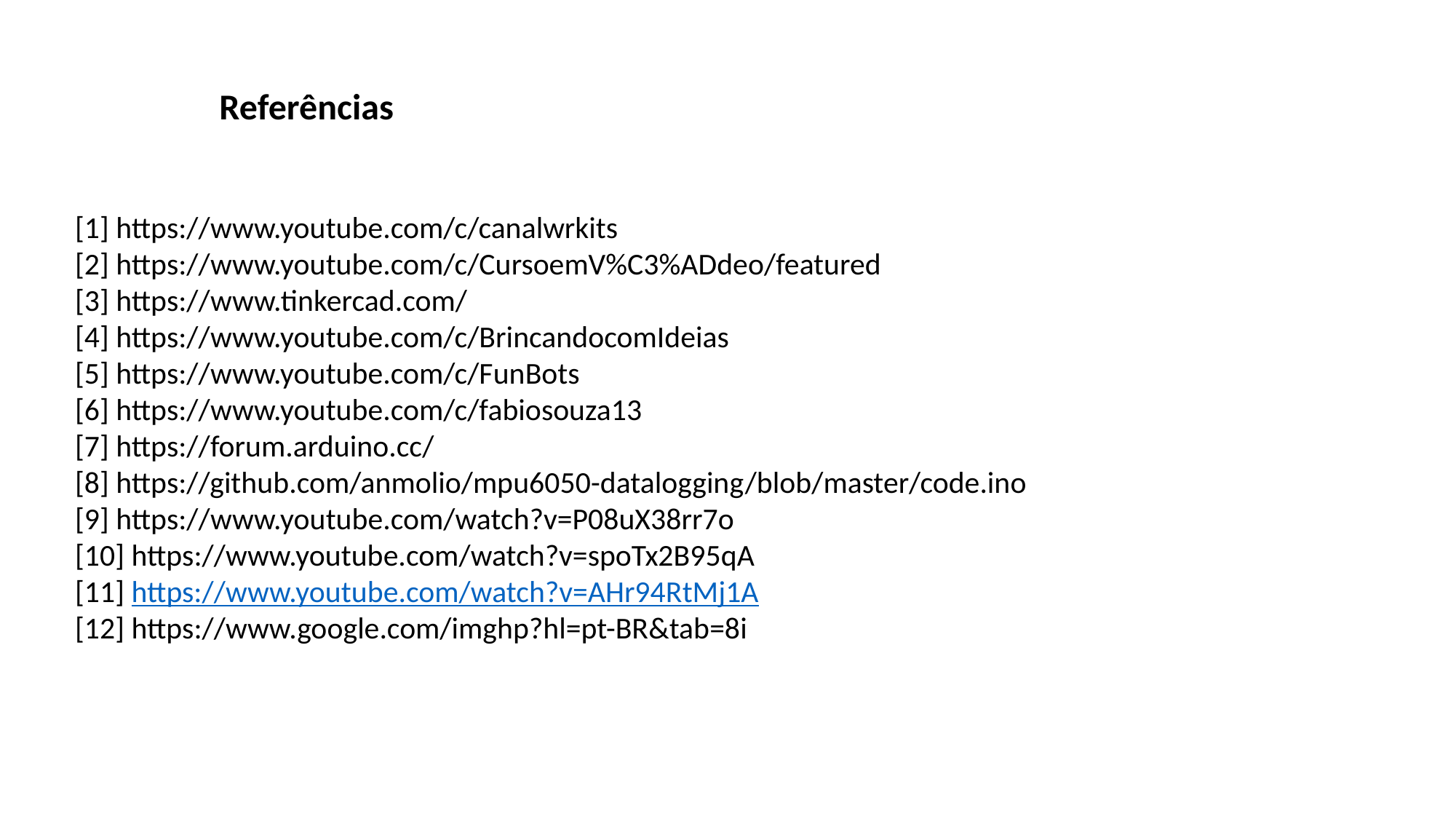

Referências
[1] https://www.youtube.com/c/canalwrkits
[2] https://www.youtube.com/c/CursoemV%C3%ADdeo/featured
[3] https://www.tinkercad.com/
[4] https://www.youtube.com/c/BrincandocomIdeias
[5] https://www.youtube.com/c/FunBots
[6] https://www.youtube.com/c/fabiosouza13
[7] https://forum.arduino.cc/
[8] https://github.com/anmolio/mpu6050-datalogging/blob/master/code.ino
[9] https://www.youtube.com/watch?v=P08uX38rr7o
[10] https://www.youtube.com/watch?v=spoTx2B95qA
[11] https://www.youtube.com/watch?v=AHr94RtMj1A
[12] https://www.google.com/imghp?hl=pt-BR&tab=8i